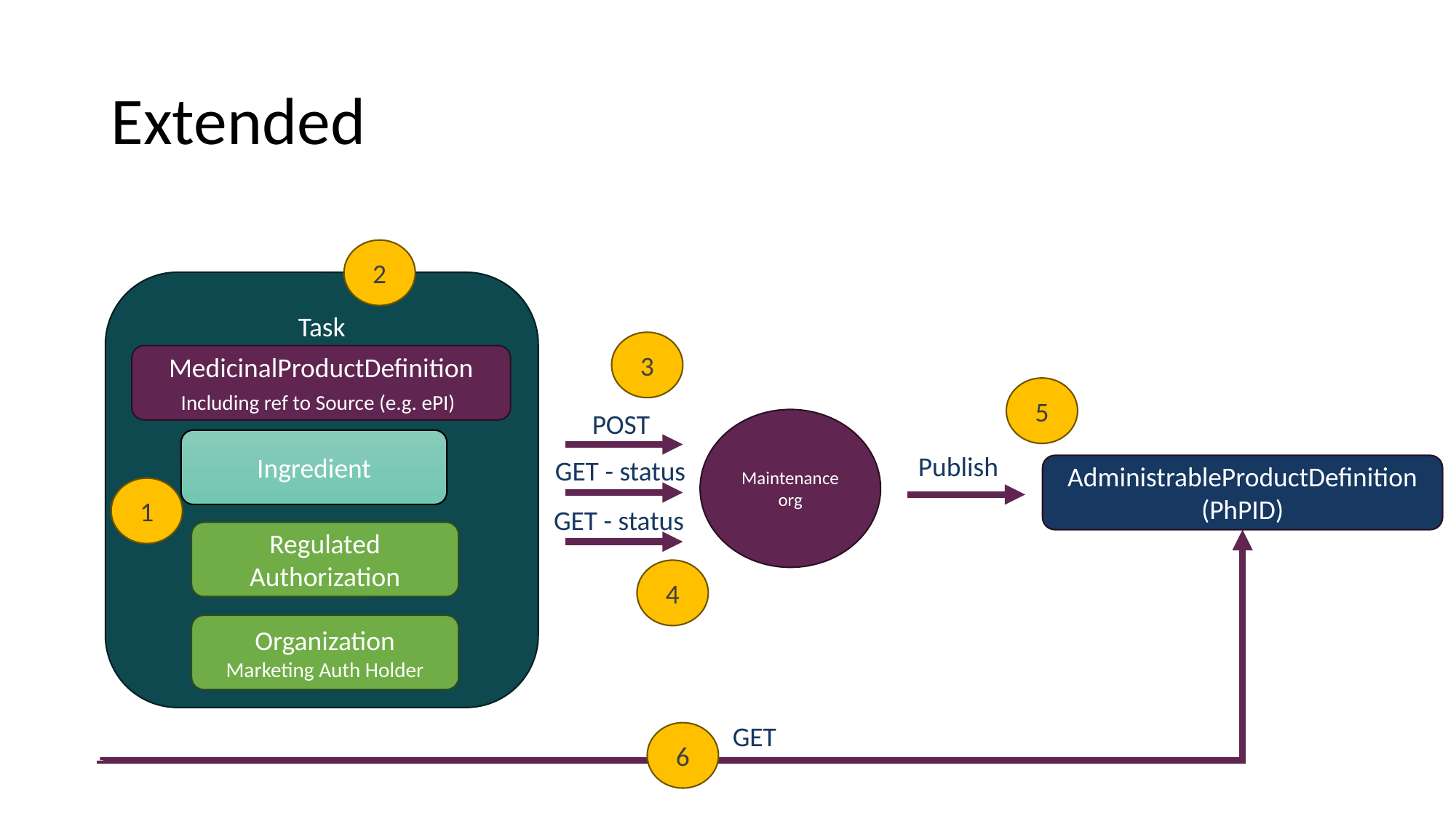

# Extended
2
Task

3
MedicinalProductDefinition
Including ref to Source (e.g. ePI)
5
POST
Maintenance org
Ingredient
Publish
GET - status
AdministrableProductDefinition
(PhPID)
1
GET - status
Regulated Authorization
4
Organization
Marketing Auth Holder
GET
6